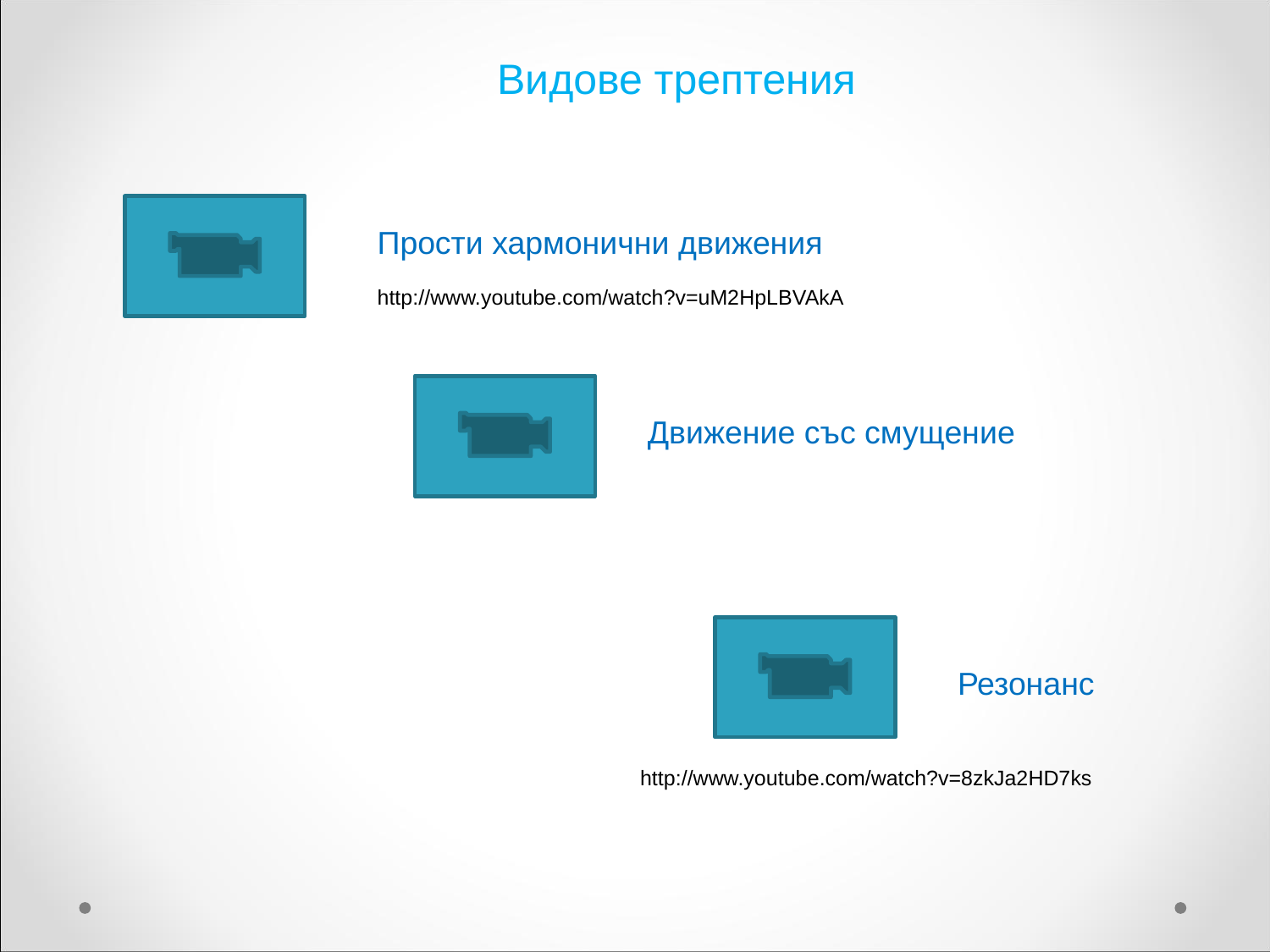

Видове трептения

Прости хармонични движения
http://www.youtube.com/watch?v=uM2HpLBVAkA

Движение със смущение

Резонанс
http://www.youtube.com/watch?v=8zkJa2HD7ks